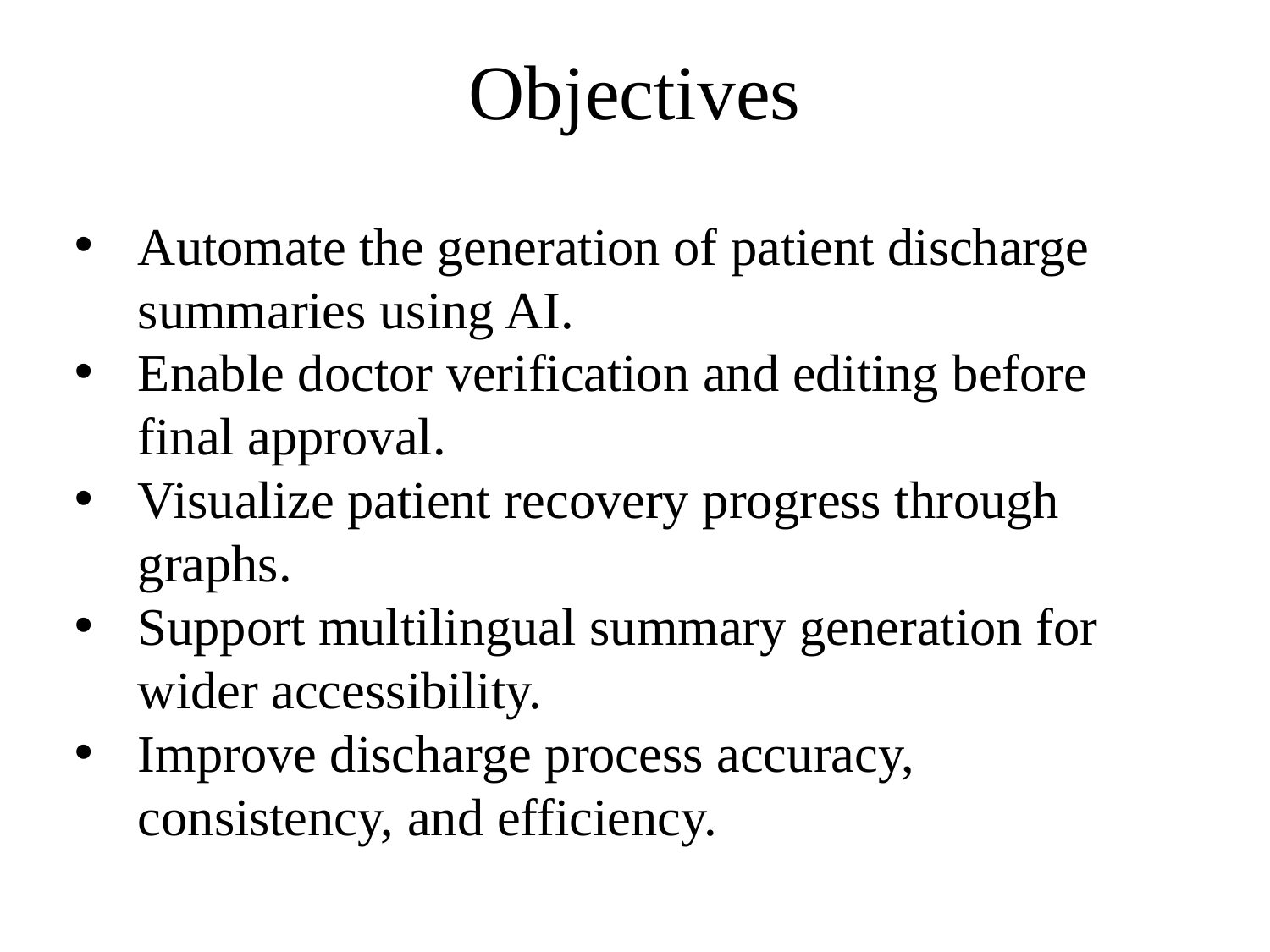

# Objectives
Automate the generation of patient discharge summaries using AI.
Enable doctor verification and editing before final approval.
Visualize patient recovery progress through graphs.
Support multilingual summary generation for wider accessibility.
Improve discharge process accuracy, consistency, and efficiency.